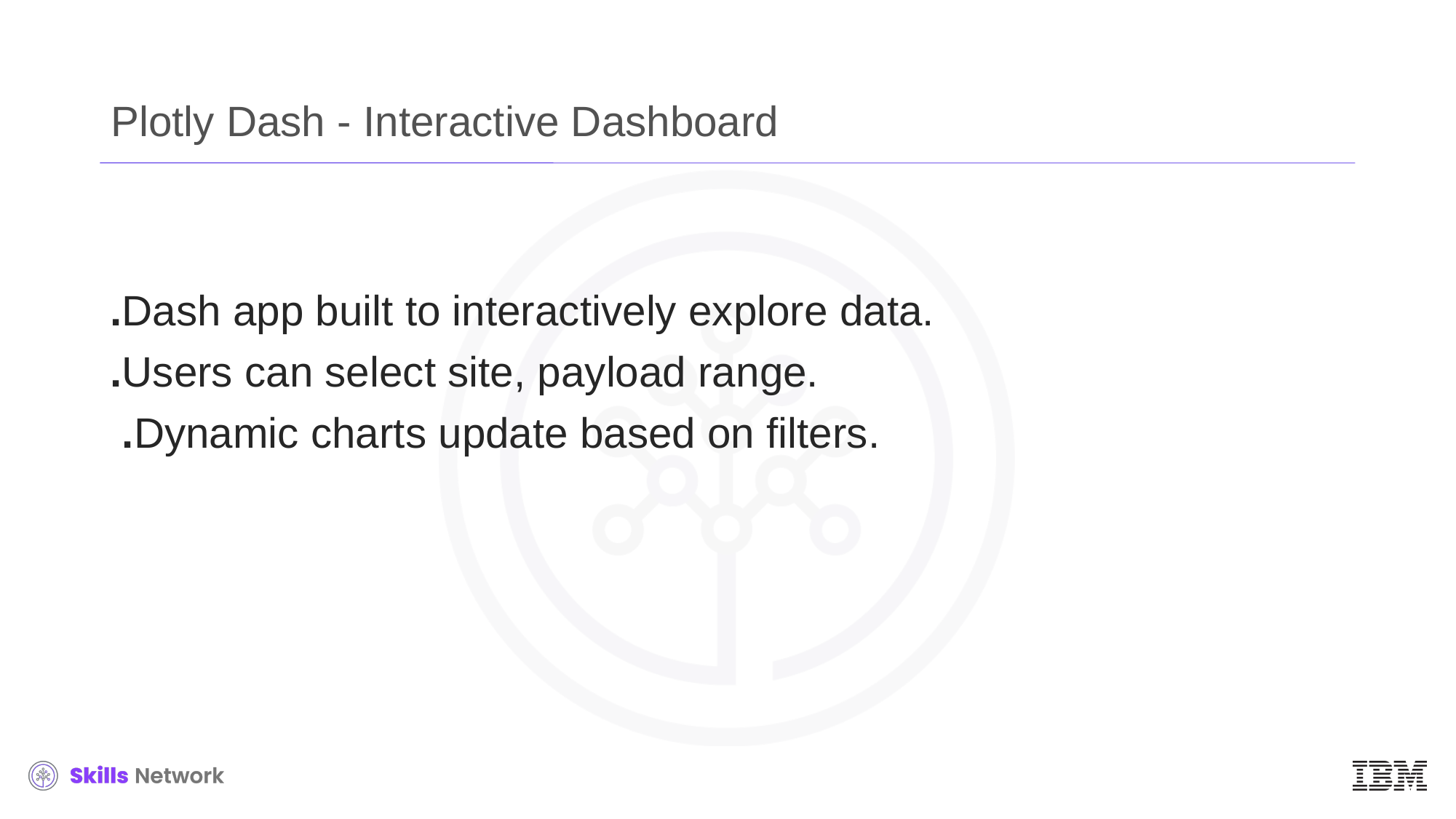

# Plotly Dash - Interactive Dashboard

.Dash app built to interactively explore data.
.Users can select site, payload range.
 .Dynamic charts update based on filters.